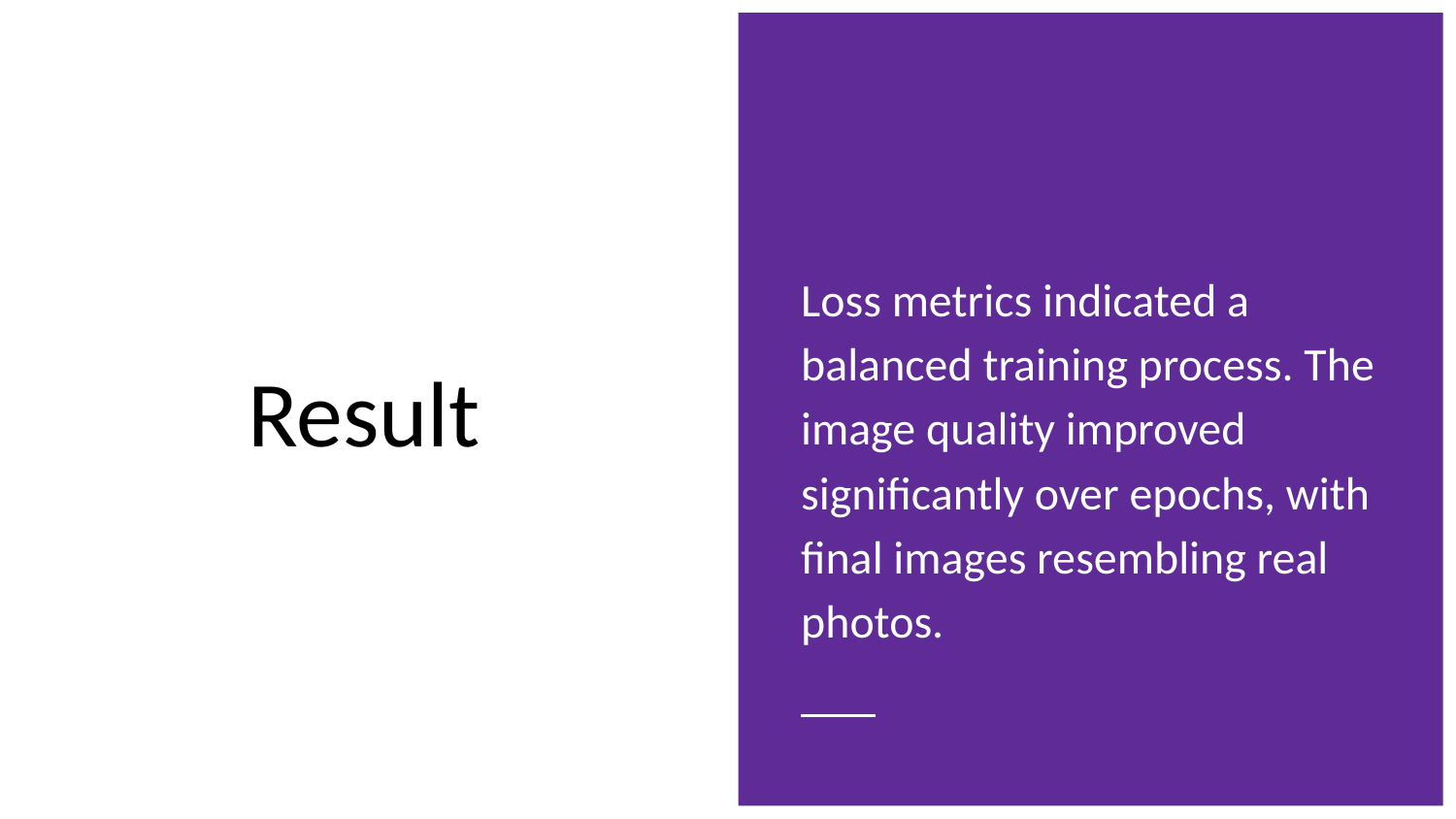

# Result
Loss metrics indicated a balanced training process. The image quality improved significantly over epochs, with final images resembling real photos.